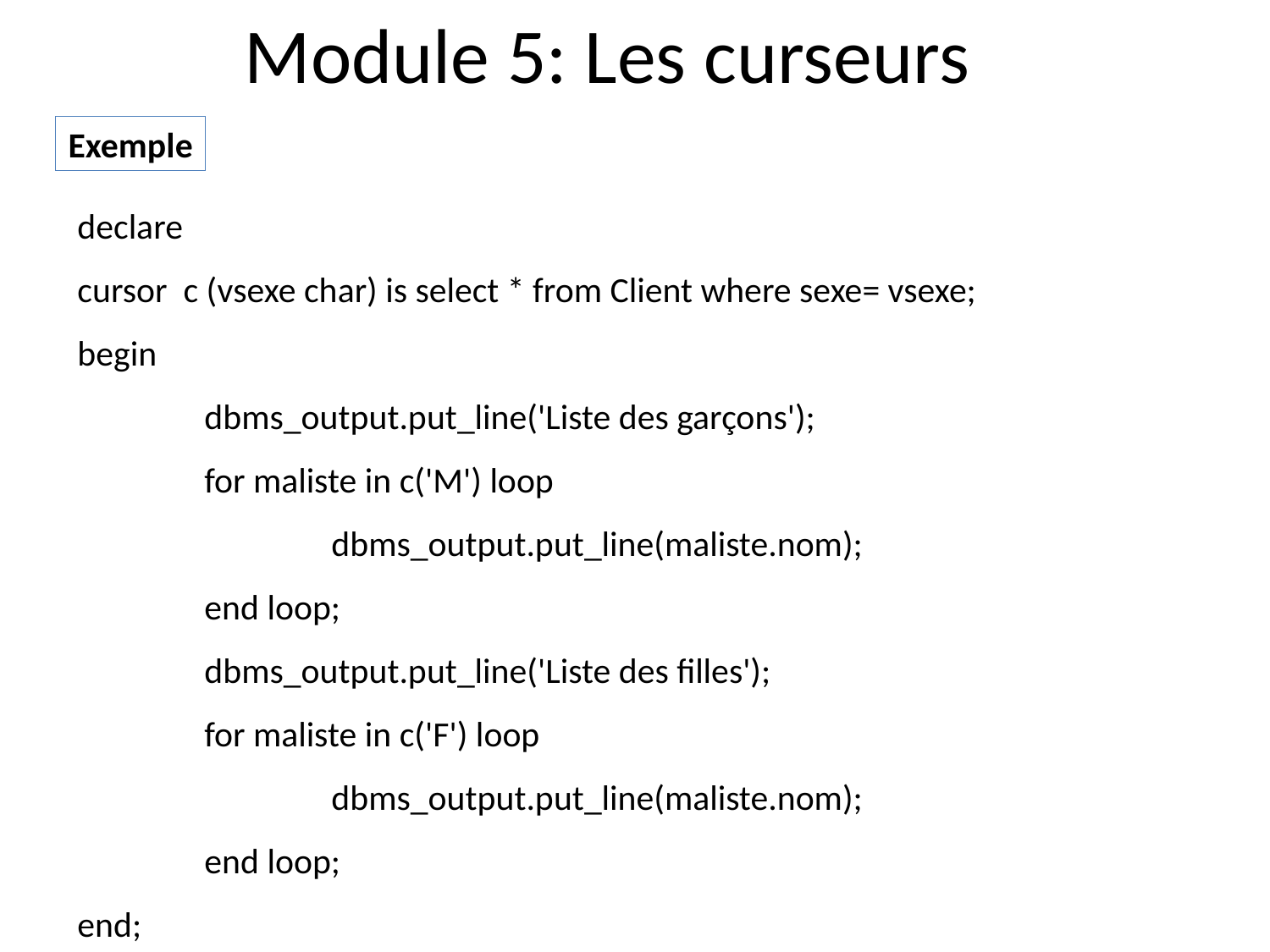

Module 5: Les curseurs
Exemple
declare
cursor  c (vsexe char) is select * from Client where sexe= vsexe;
begin
    	dbms_output.put_line('Liste des garçons');
	for maliste in c('M') loop
		dbms_output.put_line(maliste.nom);
	end loop;
    	dbms_output.put_line('Liste des filles');
	for maliste in c('F') loop
		dbms_output.put_line(maliste.nom);
	end loop;
end;